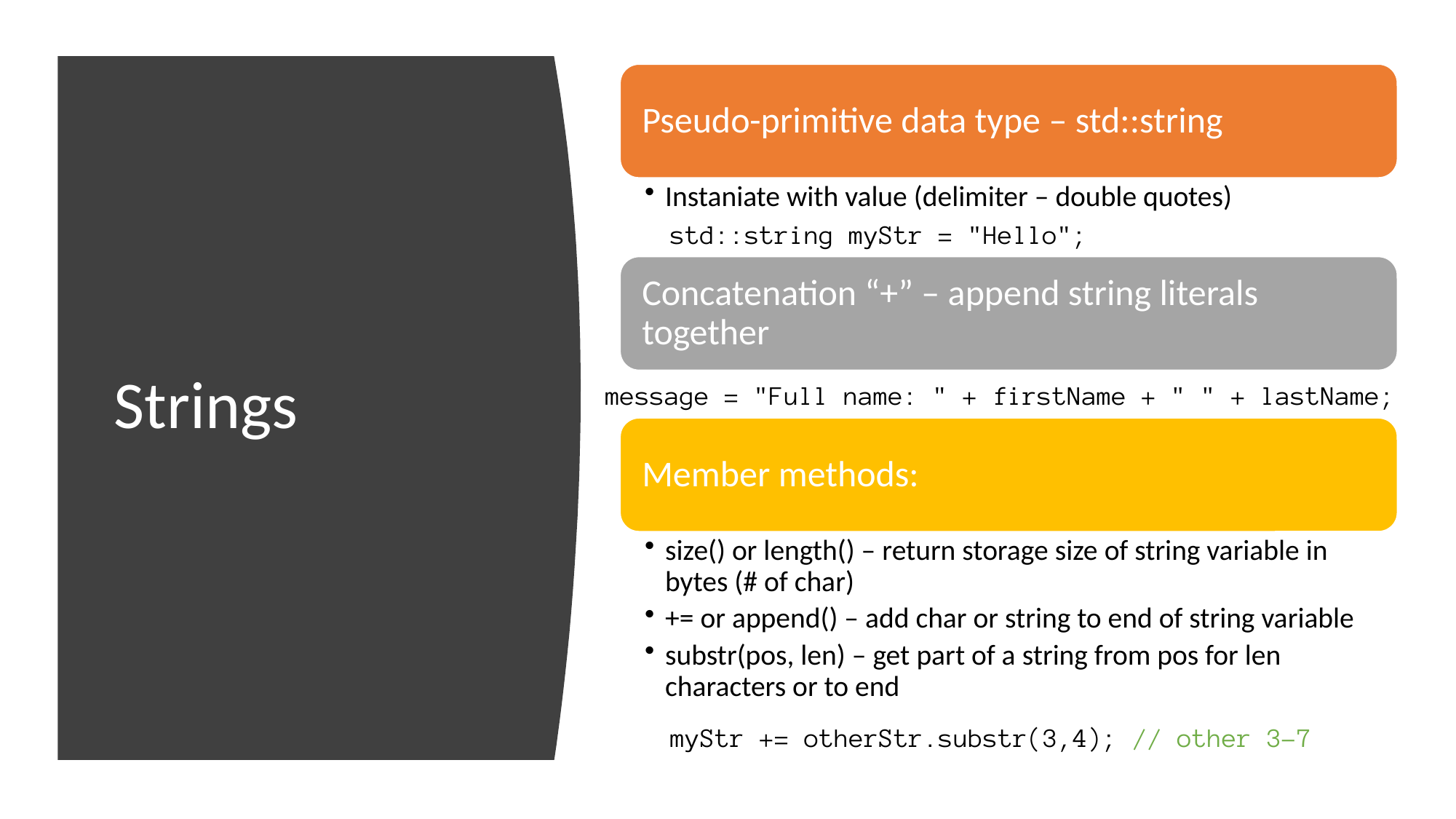

Pseudo-primitive data type – std::string
Instaniate with value (delimiter – double quotes)

Concatenation “+” – append string literals together

Member methods:
size() or length() – return storage size of string variable in bytes (# of char)
+= or append() – add char or string to end of string variable
substr(pos, len) – get part of a string from pos for len characters or to end

# Strings
std::string myStr = "Hello";
message = "Full name: " + firstName + " " + lastName;
myStr += otherStr.substr(3,4); // other 3-7